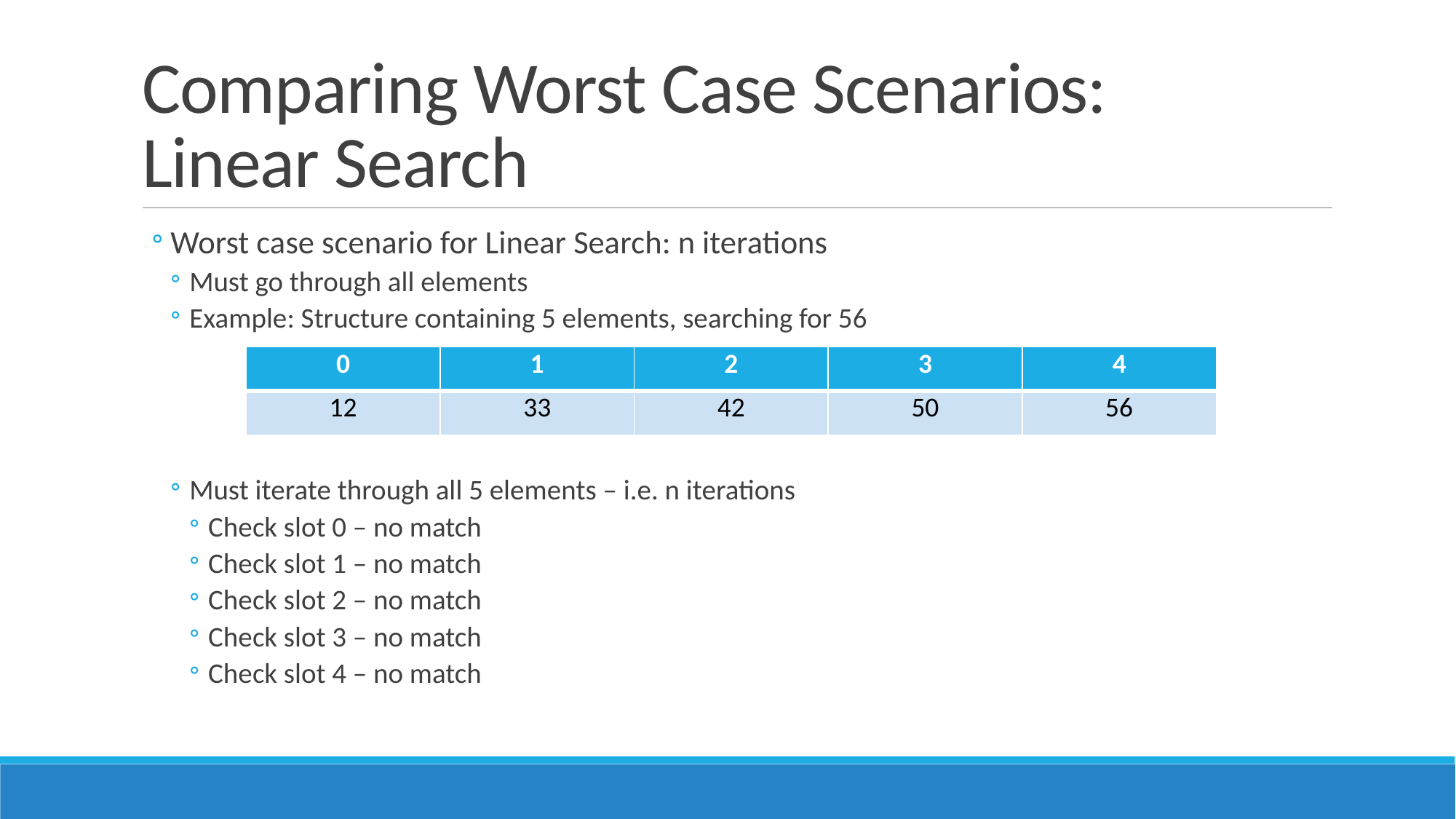

# Comparing Worst Case Scenarios: Linear Search
Worst case scenario for Linear Search: n iterations
Must go through all elements
Example: Structure containing 5 elements, searching for 56

Must iterate through all 5 elements – i.e. n iterations
Check slot 0 – no match
Check slot 1 – no match
Check slot 2 – no match
Check slot 3 – no match
Check slot 4 – no match

| 0 | 1 | 2 | 3 | 4 |
| --- | --- | --- | --- | --- |
| 12 | 33 | 42 | 50 | 56 |